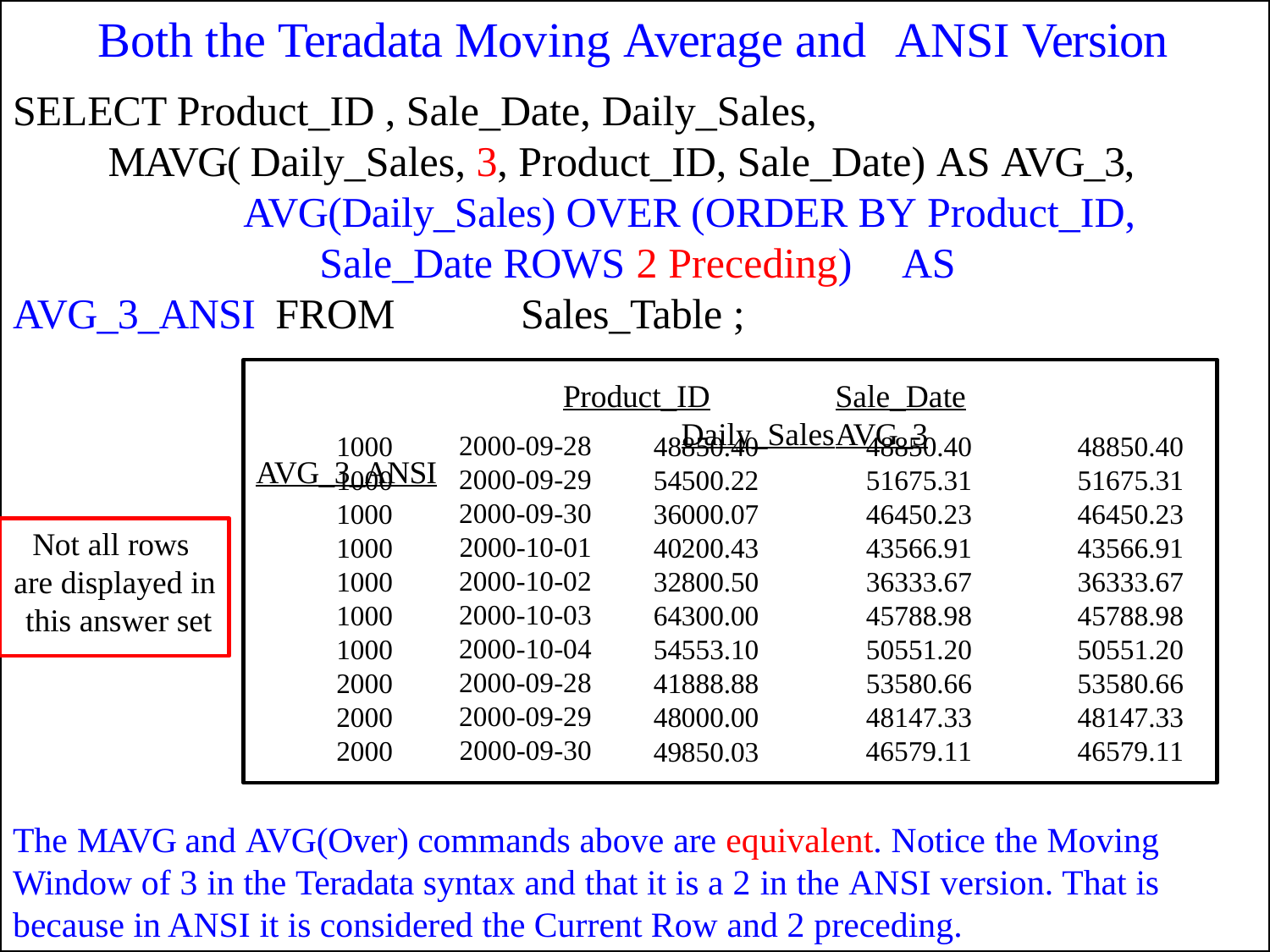

# Both the Teradata Moving Average and	ANSI Version
SELECT Product_ID , Sale_Date, Daily_Sales,
MAVG( Daily_Sales, 3, Product_ID, Sale_Date) AS AVG_3,  AVG(Daily_Sales) OVER (ORDER BY Product_ID,
Sale_Date ROWS 2 Preceding)	AS AVG_3_ANSI  FROM	Sales_Table ;
Product_ID	Sale_Date		Daily_Sales	AVG_3	AVG_3_ANSI

| 1000 | 2000-09-28 | 48850.40 | 48850.40 | 48850.40 |
| --- | --- | --- | --- | --- |
| 1000 | 2000-09-29 | 54500.22 | 51675.31 | 51675.31 |
| 1000 | 2000-09-30 | 36000.07 | 46450.23 | 46450.23 |
| 1000 | 2000-10-01 | 40200.43 | 43566.91 | 43566.91 |
| 1000 | 2000-10-02 | 32800.50 | 36333.67 | 36333.67 |
| 1000 | 2000-10-03 | 64300.00 | 45788.98 | 45788.98 |
| 1000 | 2000-10-04 | 54553.10 | 50551.20 | 50551.20 |
| 2000 | 2000-09-28 | 41888.88 | 53580.66 | 53580.66 |
| 2000 | 2000-09-29 | 48000.00 | 48147.33 | 48147.33 |
| 2000 | 2000-09-30 | 49850.03 | 46579.11 | 46579.11 |

Not all rows  are displayed in  this answer set
The MAVG and AVG(Over) commands above are equivalent. Notice the Moving  Window of 3 in the Teradata syntax and that it is a 2 in the ANSI version. That is  because in ANSI it is considered the Current Row and 2 preceding.